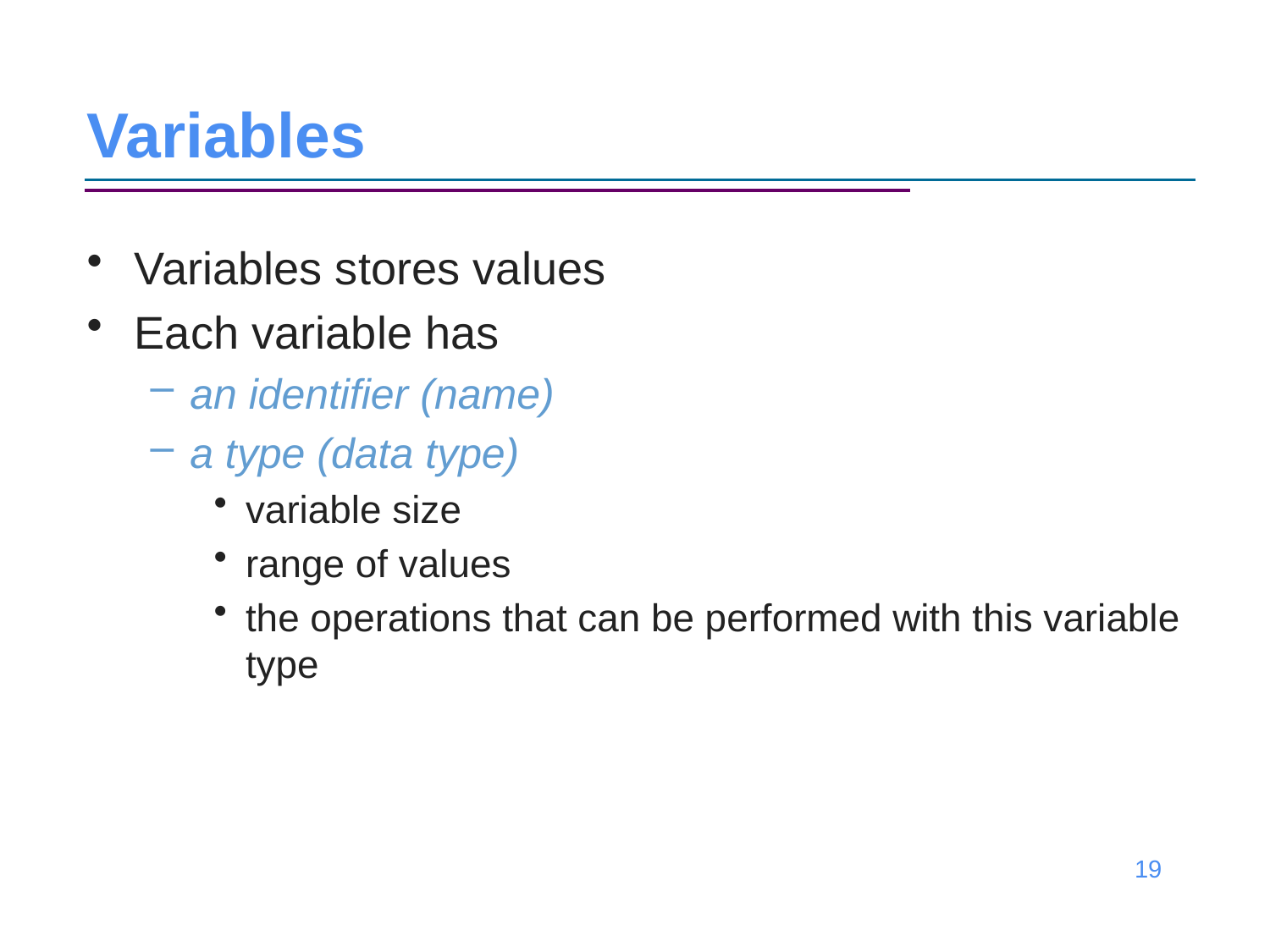

# Variables
Variables stores values
Each variable has
an identifier (name)
a type (data type)
variable size
range of values
the operations that can be performed with this variable type
19